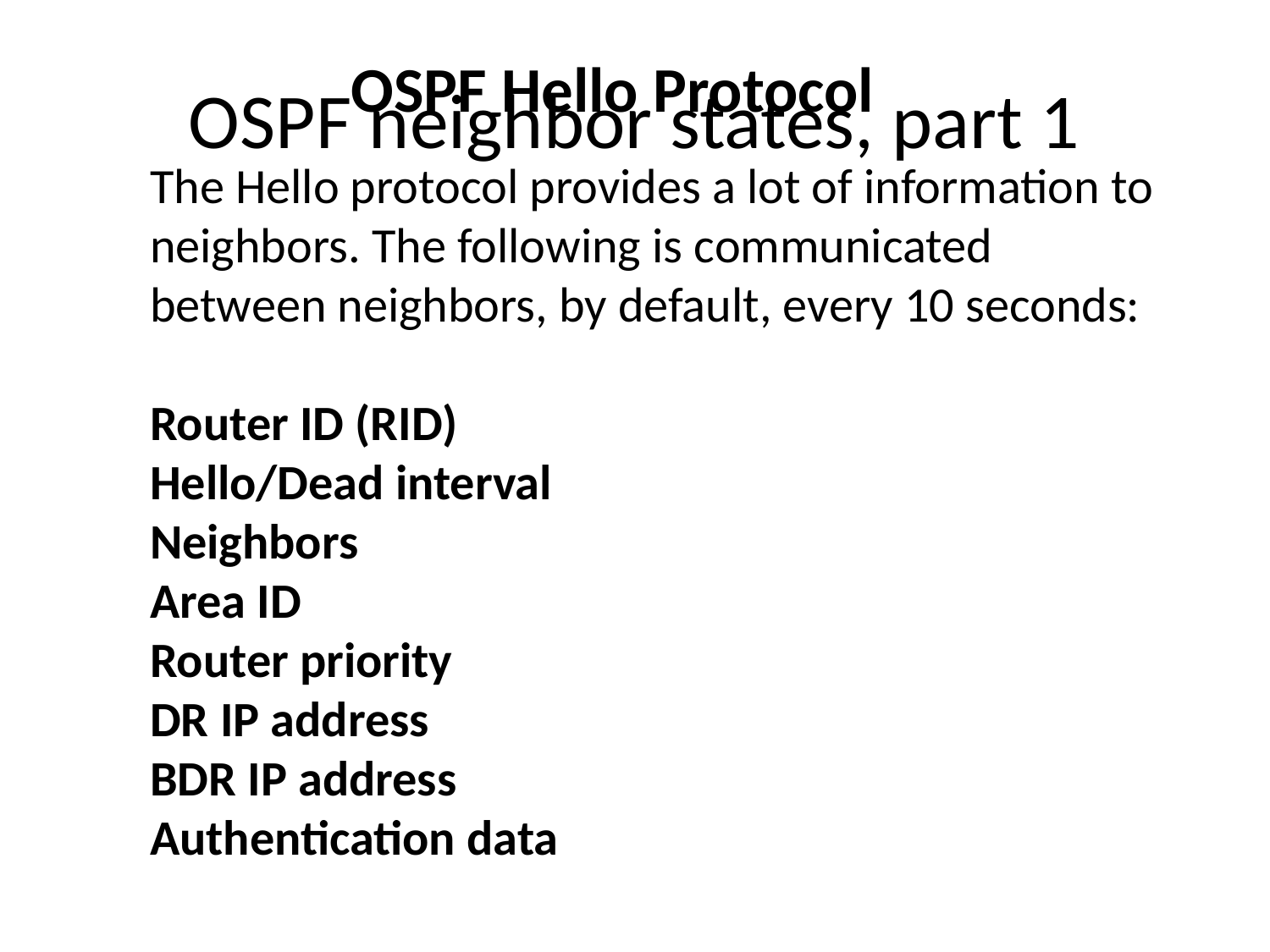

# OSPF neighbor states, part 1
OSPF Hello Protocol
The Hello protocol provides a lot of information to neighbors. The following is communicated
between neighbors, by default, every 10 seconds:

Router ID (RID)
Hello/Dead interval
Neighbors
Area ID
Router priority
DR IP address
BDR IP address
Authentication data